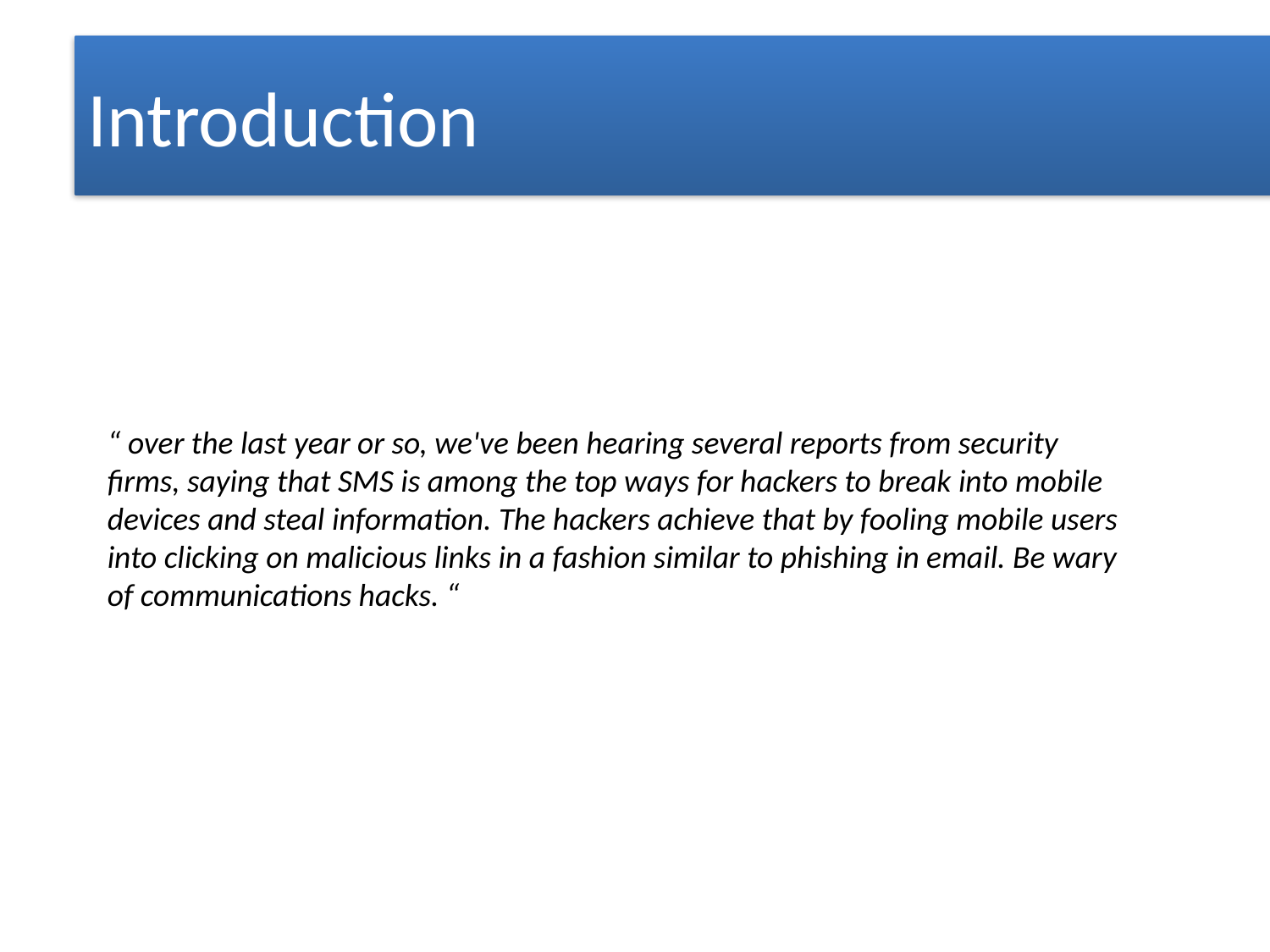

# Introduction
“ over the last year or so, we've been hearing several reports from security firms, saying that SMS is among the top ways for hackers to break into mobile devices and steal information. The hackers achieve that by fooling mobile users into clicking on malicious links in a fashion similar to phishing in email. Be wary of communications hacks. “